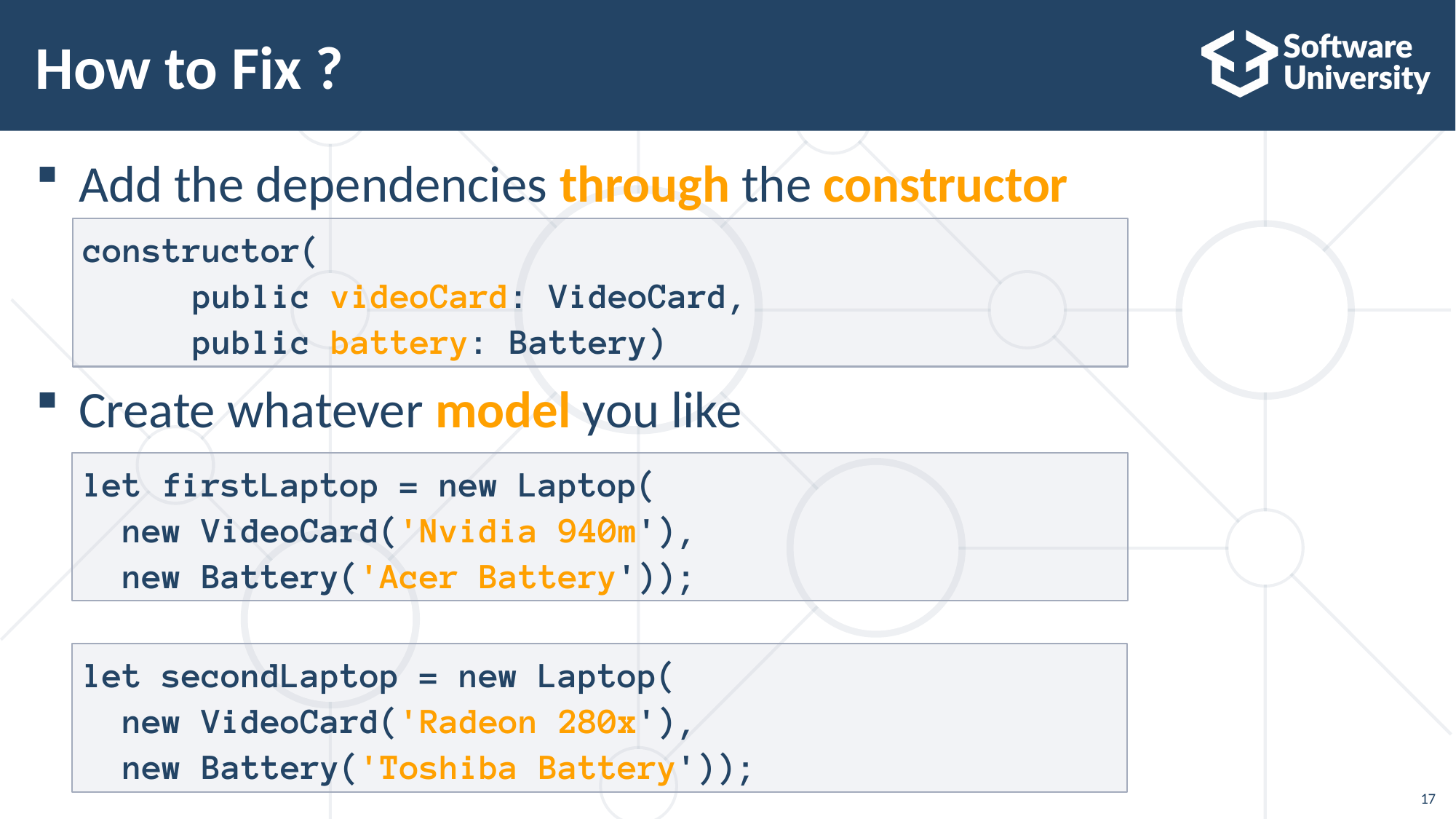

# How to Fix ?
Add the dependencies through the constructor
Create whatever model you like

constructor(
	public videoCard: VideoCard,
	public battery: Battery)
let firstLaptop = new Laptop(
  new VideoCard('Nvidia 940m'),
  new Battery('Acer Battery'));
let secondLaptop = new Laptop(
  new VideoCard('Radeon 280x'),
  new Battery('Toshiba Battery'));
17